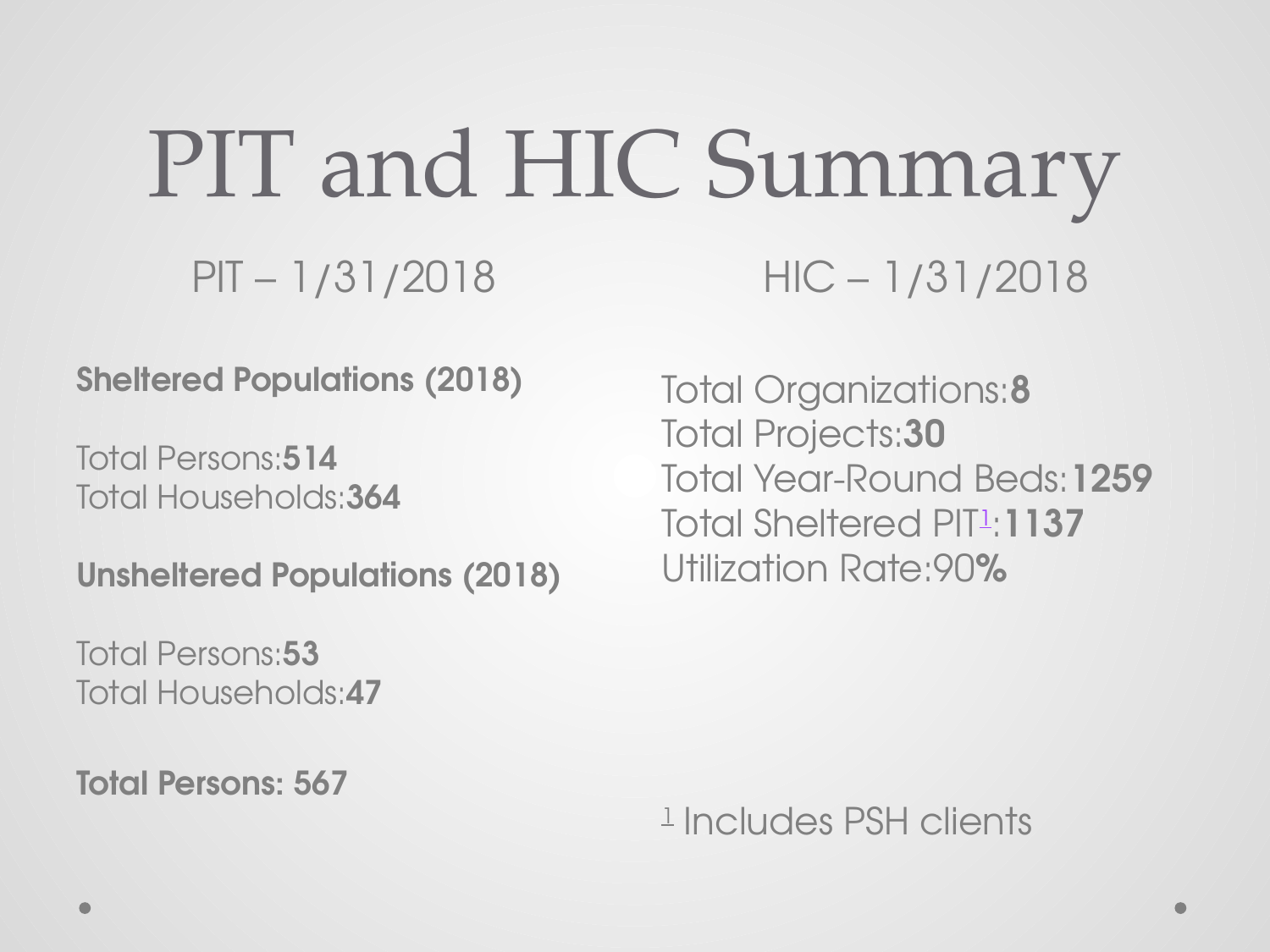

# PIT and HIC Summary
PIT – 1/31/2018
HIC – 1/31/2018

Sheltered Populations (2018)
Total Persons:514
Total Households:364
Unsheltered Populations (2018)
Total Persons:53
Total Households:47

Total Persons: 567

Total Organizations:8
Total Projects:30
Total Year-Round Beds:1259
Total Sheltered PIT1:1137
Utilization Rate:90%

1 Includes PSH clients